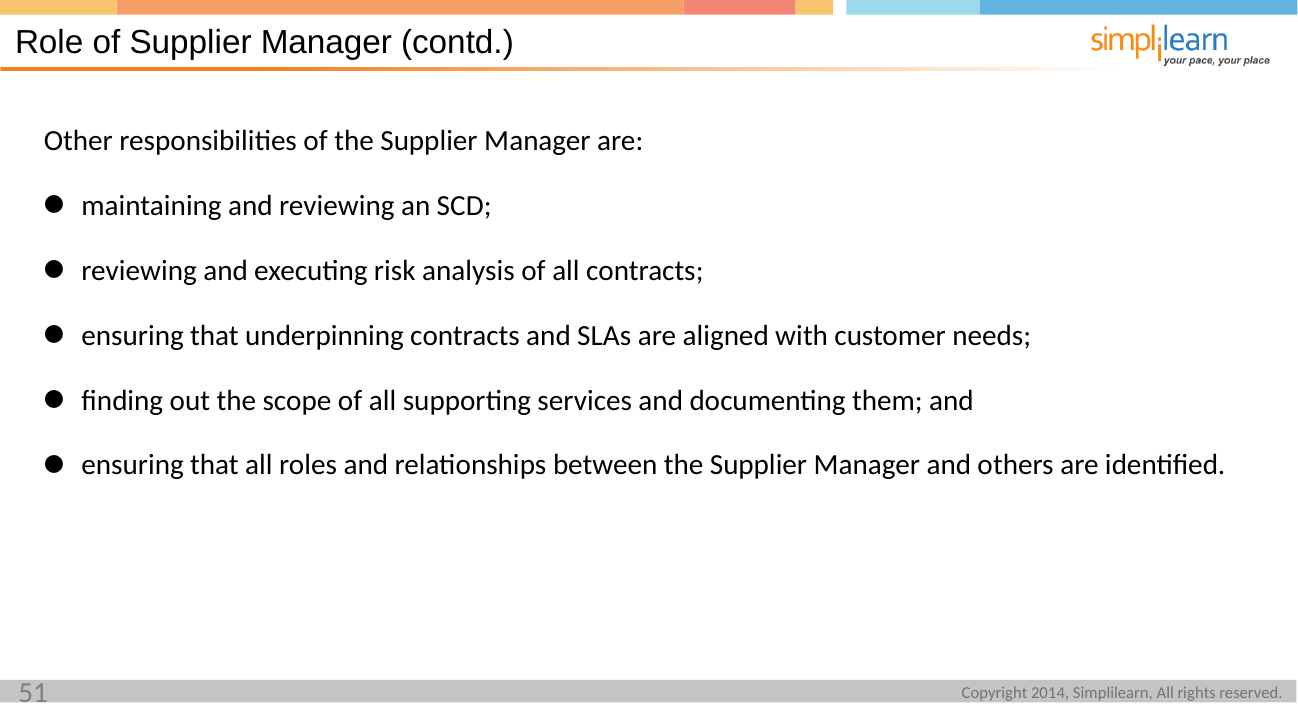

Role of Supplier Manager (contd.)

Other responsibilities of the Supplier Manager are:
maintaining and reviewing an SCD;
reviewing and executing risk analysis of all contracts;
ensuring that underpinning contracts and SLAs are aligned with customer needs;
finding out the scope of all supporting services and documenting them; and
ensuring that all roles and relationships between the Supplier Manager and others are identified.

51